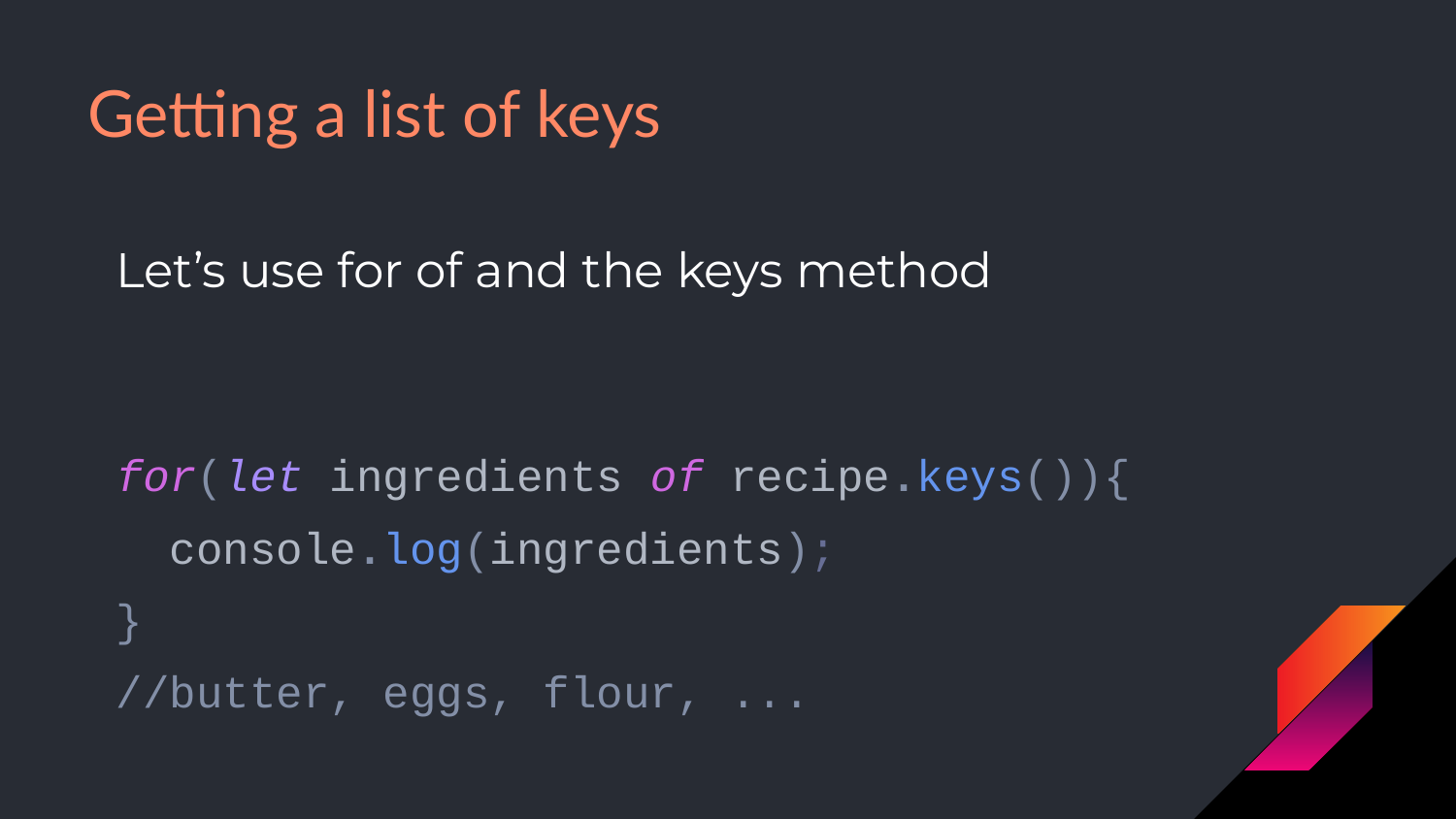

# Getting a list of keys
Let’s use for of and the keys method

for(let ingredients of recipe.keys()){
  console.log(ingredients);
}
//butter, eggs, flour, ...